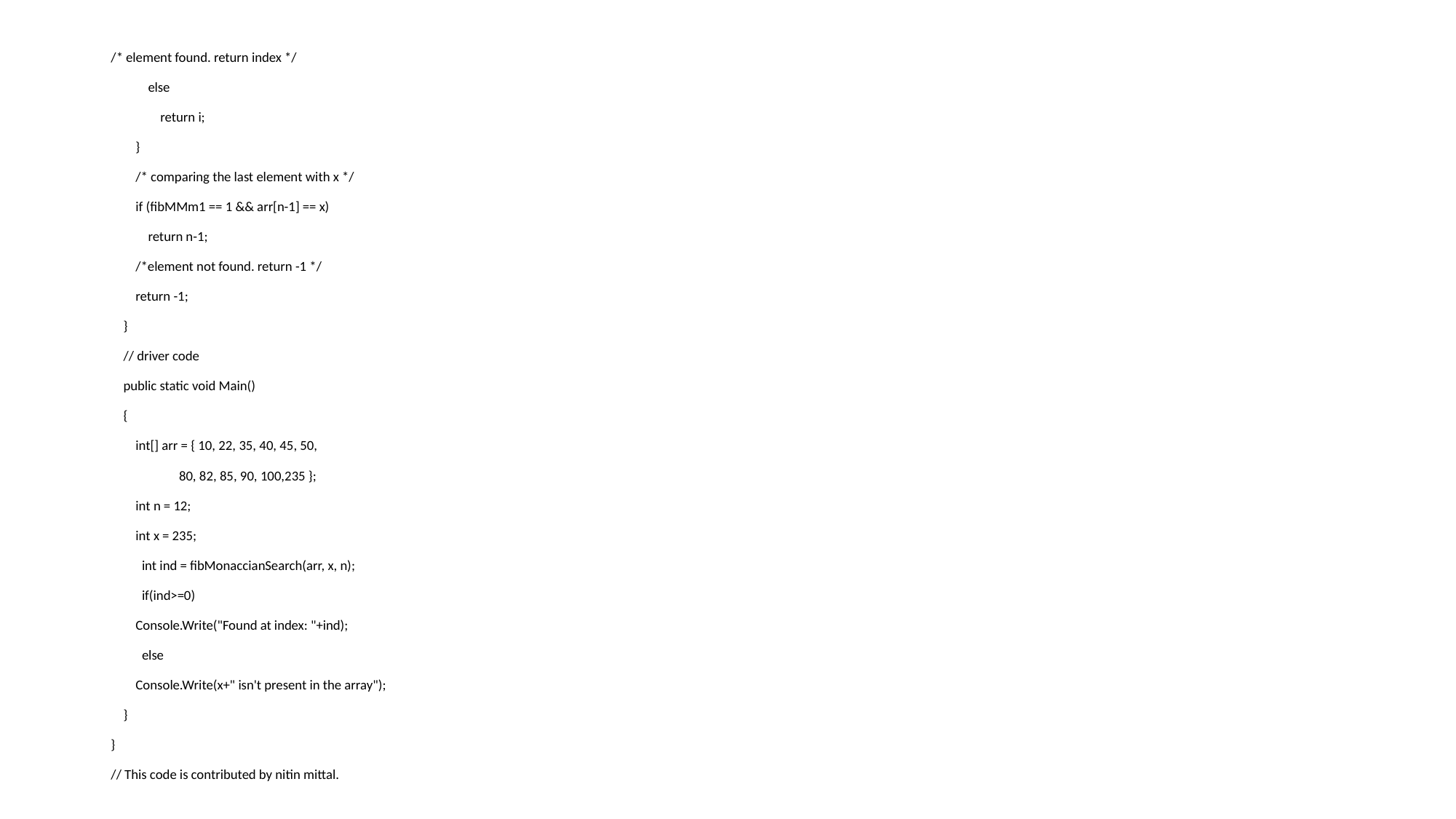

/* element found. return index */
            else
                return i;
        }
        /* comparing the last element with x */
        if (fibMMm1 == 1 && arr[n-1] == x)
            return n-1;
        /*element not found. return -1 */
        return -1;
    }
    // driver code
    public static void Main()
    {
        int[] arr = { 10, 22, 35, 40, 45, 50,
                      80, 82, 85, 90, 100,235 };
        int n = 12;
        int x = 235;
          int ind = fibMonaccianSearch(arr, x, n);
          if(ind>=0)
        Console.Write("Found at index: "+ind);
          else
        Console.Write(x+" isn't present in the array");
    }
}
// This code is contributed by nitin mittal.